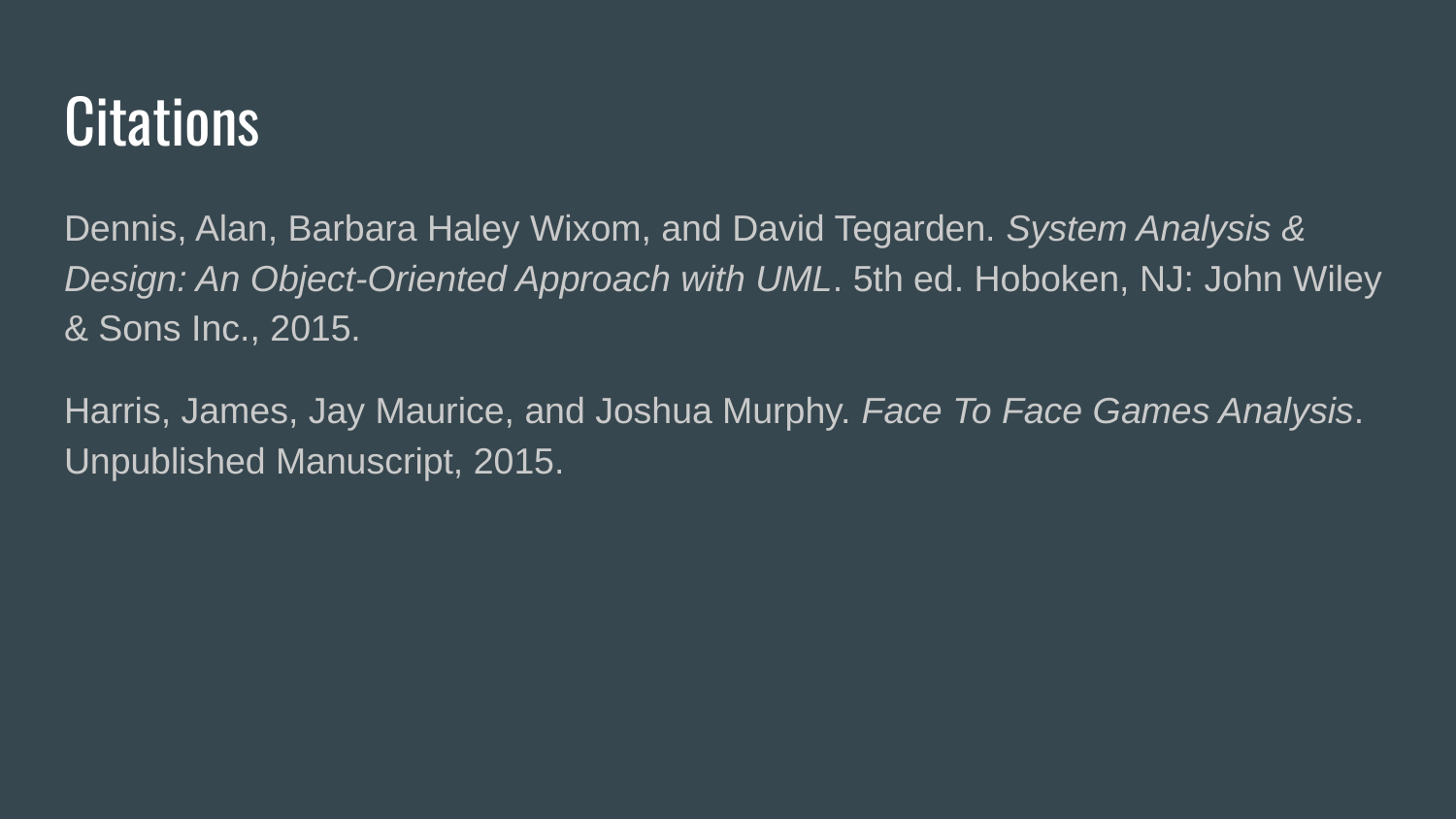

# Citations
Dennis, Alan, Barbara Haley Wixom, and David Tegarden. System Analysis & Design: An Object-Oriented Approach with UML. 5th ed. Hoboken, NJ: John Wiley & Sons Inc., 2015.
Harris, James, Jay Maurice, and Joshua Murphy. Face To Face Games Analysis. Unpublished Manuscript, 2015.